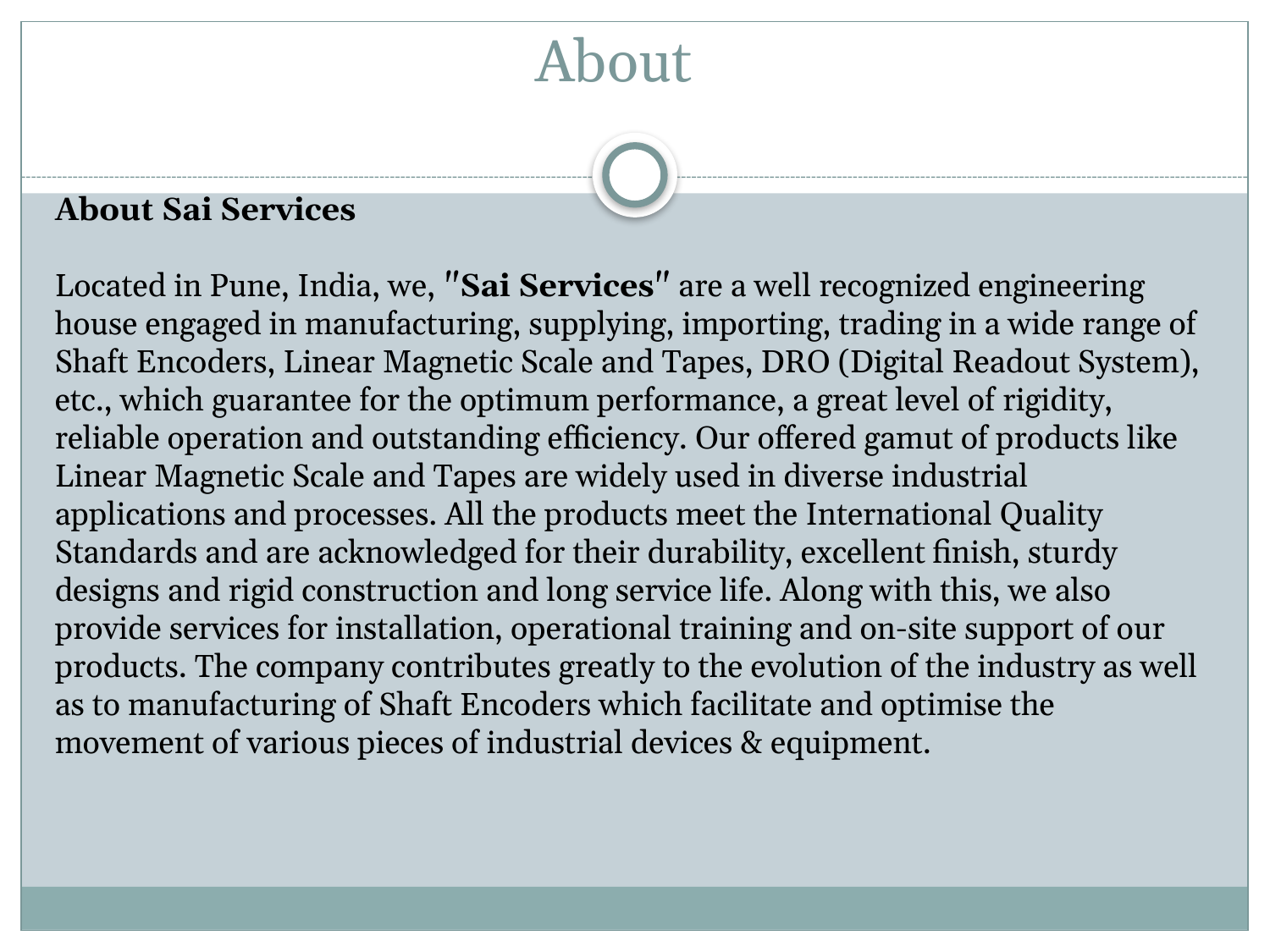

# About
About Sai Services

Located in Pune, India, we, "Sai Services" are a well recognized engineering house engaged in manufacturing, supplying, importing, trading in a wide range of Shaft Encoders, Linear Magnetic Scale and Tapes, DRO (Digital Readout System), etc., which guarantee for the optimum performance, a great level of rigidity, reliable operation and outstanding efficiency. Our offered gamut of products like Linear Magnetic Scale and Tapes are widely used in diverse industrial applications and processes. All the products meet the International Quality Standards and are acknowledged for their durability, excellent finish, sturdy designs and rigid construction and long service life. Along with this, we also provide services for installation, operational training and on-site support of our products. The company contributes greatly to the evolution of the industry as well as to manufacturing of Shaft Encoders which facilitate and optimise the movement of various pieces of industrial devices & equipment.